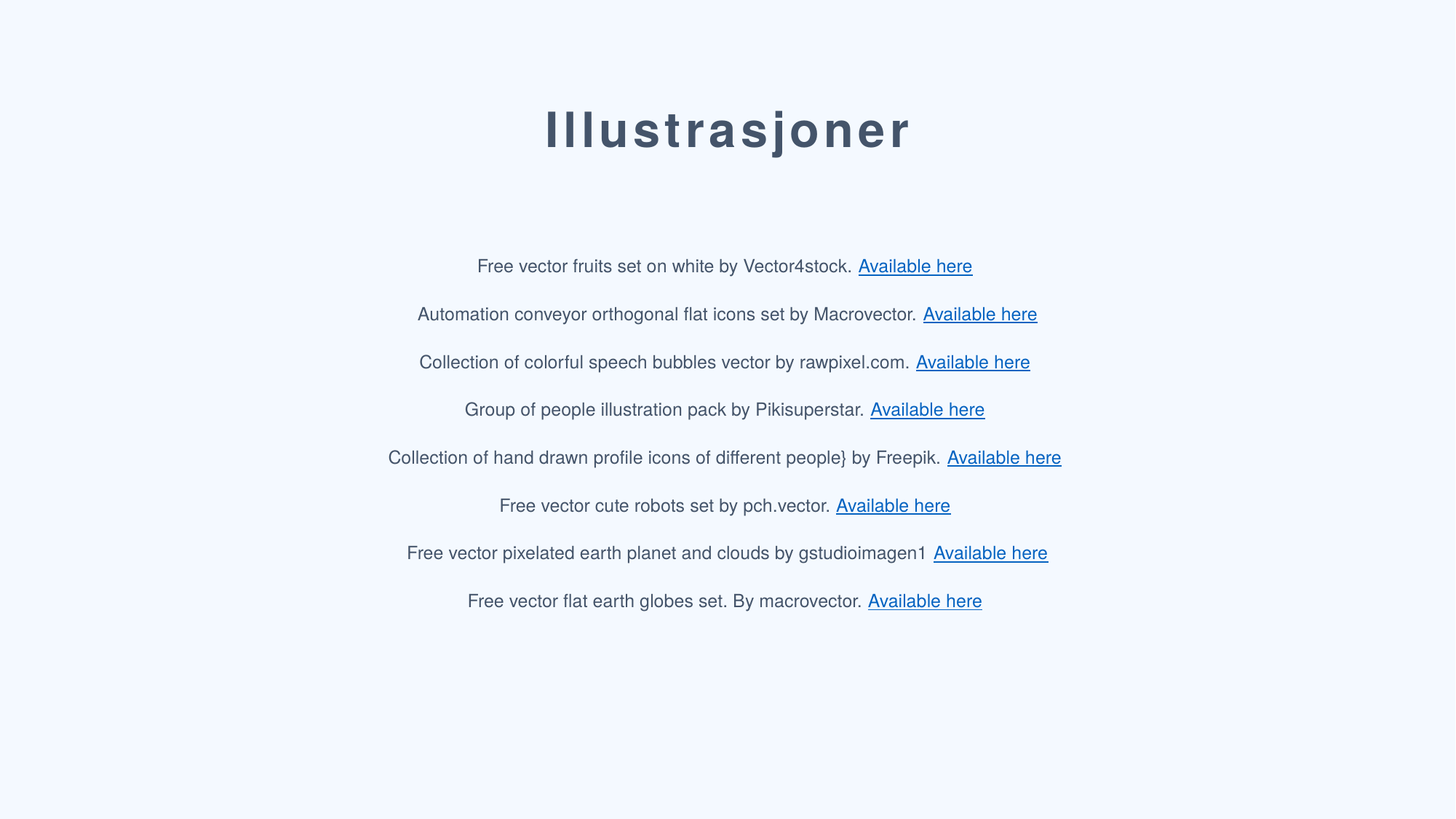

Illustrasjoner
Free vector fruits set on white by Vector4stock. Available here

Automation conveyor orthogonal flat icons set by Macrovector. Available here

Collection of colorful speech bubbles vector by rawpixel.com. Available here

Group of people illustration pack by Pikisuperstar. Available here

Collection of hand drawn profile icons of different people} by Freepik. Available here

Free vector cute robots set by pch.vector. Available here

Free vector pixelated earth planet and clouds by gstudioimagen1 Available here

Free vector flat earth globes set. By macrovector. Available here